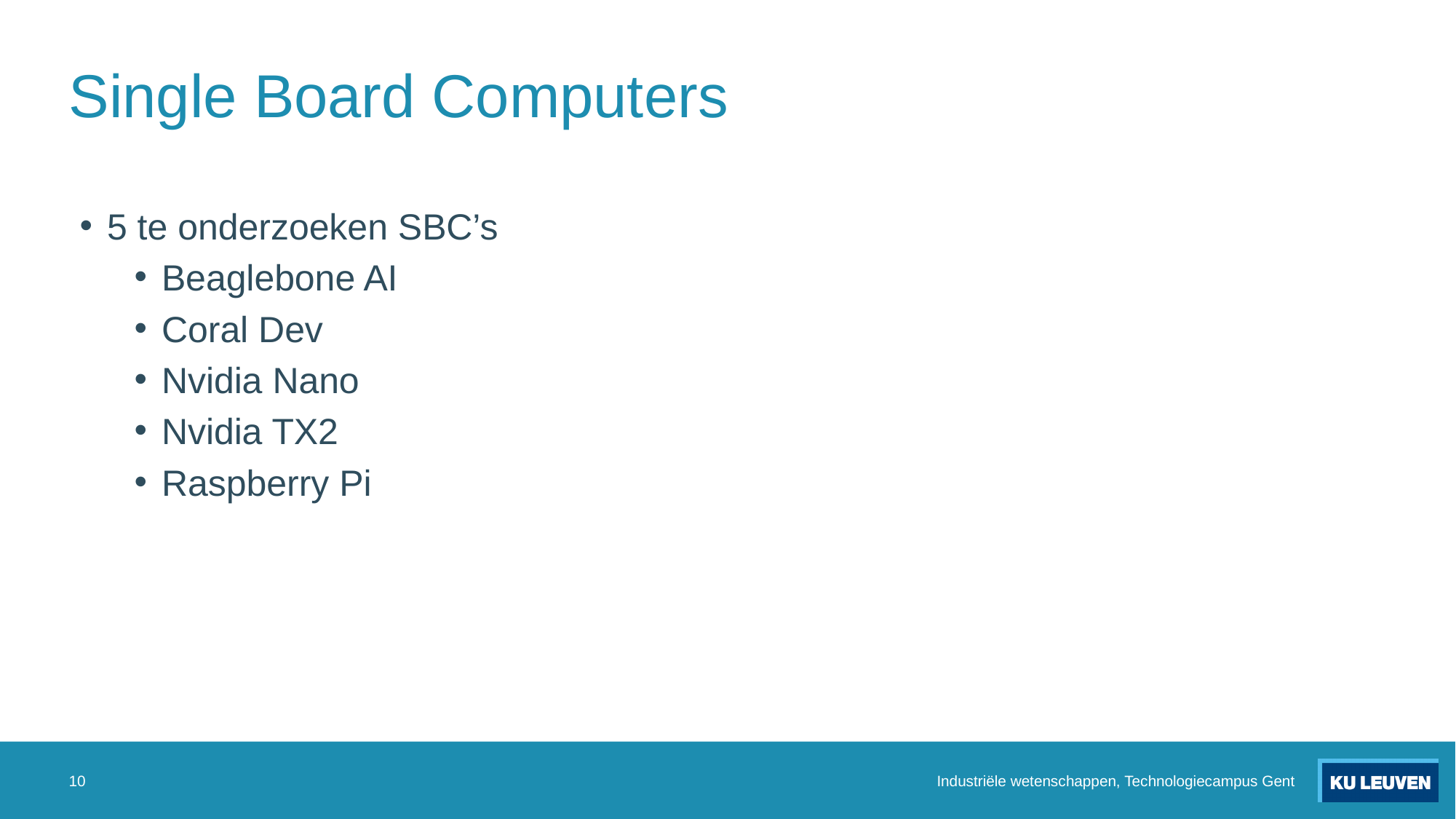

# Single Board Computers
5 te onderzoeken SBC’s
Beaglebone AI
Coral Dev
Nvidia Nano
Nvidia TX2
Raspberry Pi
10
Industriële wetenschappen, Technologiecampus Gent